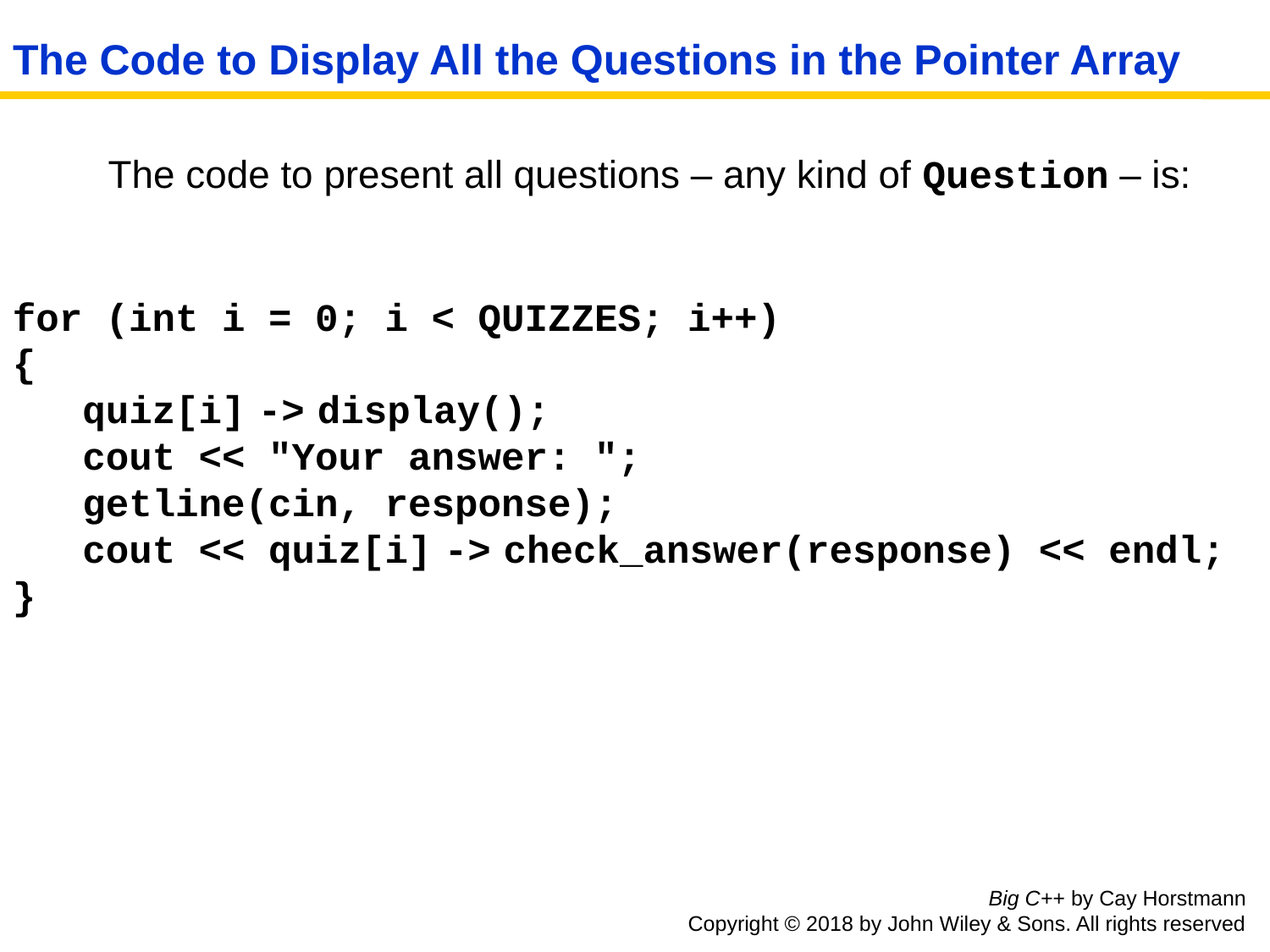

# The Code to Display All the Questions in the Pointer Array

The code to present all questions – any kind of Question – is:

for (int i = 0; i < QUIZZES; i++)
{
   quiz[i] -> display();
   cout << "Your answer: ";
   getline(cin, response);
   cout << quiz[i] -> check_answer(response) << endl;
}
Big C++ by Cay Horstmann
Copyright © 2018 by John Wiley & Sons. All rights reserved